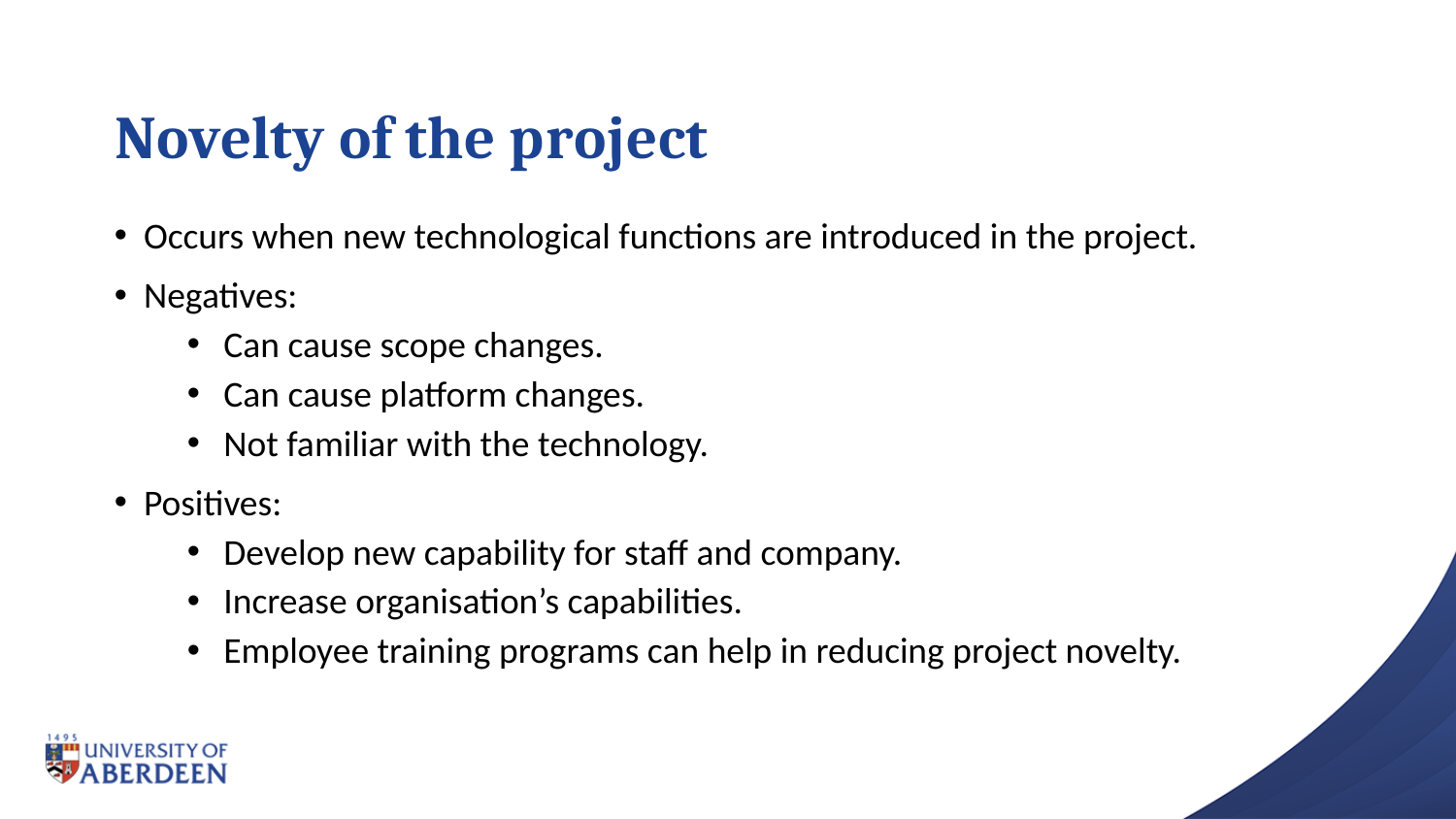

# Novelty of the project
  Occurs when new technological functions are introduced in the project.
  Negatives:
Can cause scope changes.
Can cause platform changes.
Not familiar with the technology.
  Positives:
Develop new capability for staff and company.
Increase organisation’s capabilities.
Employee training programs can help in reducing project novelty.